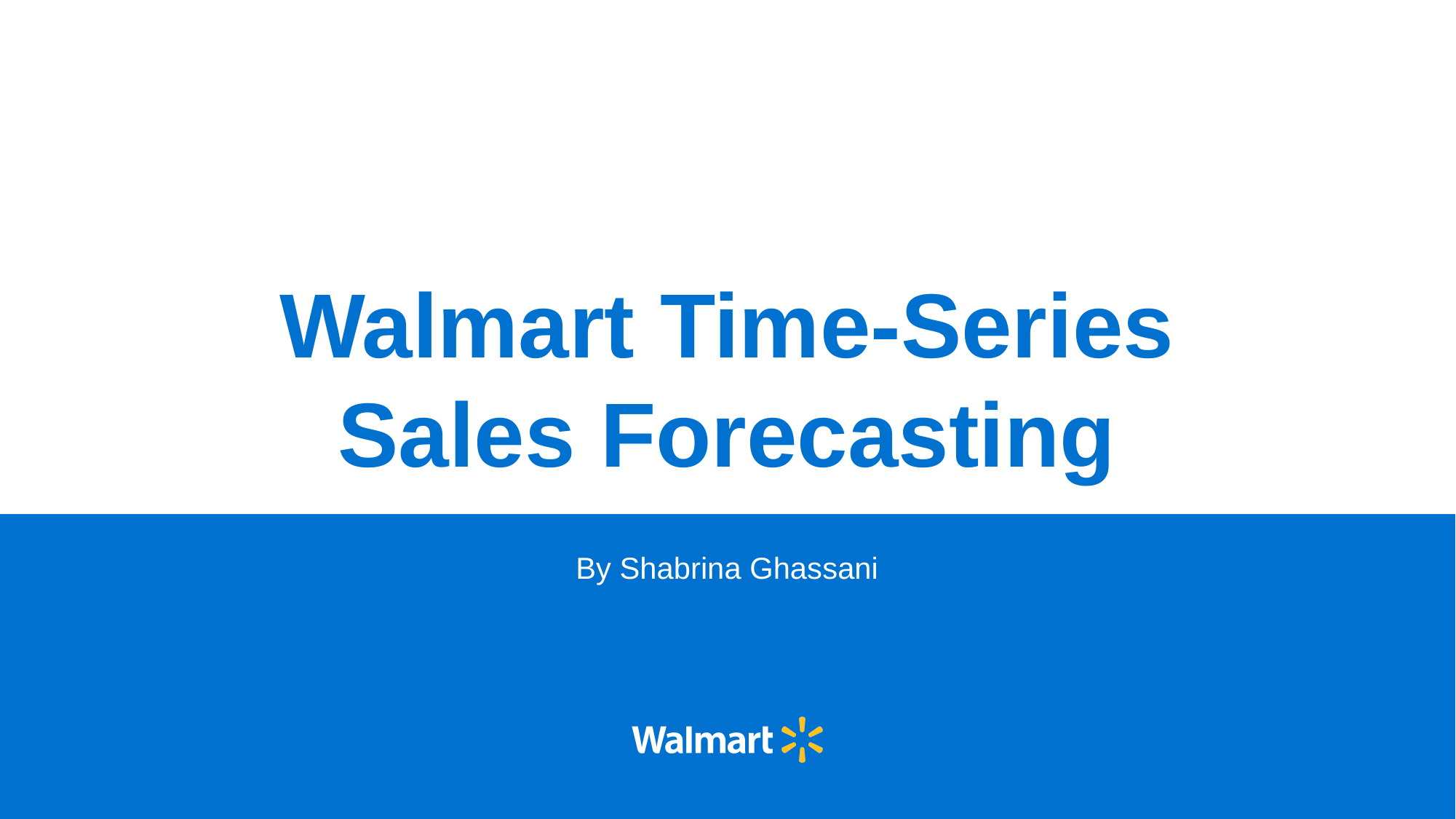

Walmart Time-Series Sales Forecasting
By Shabrina Ghassani